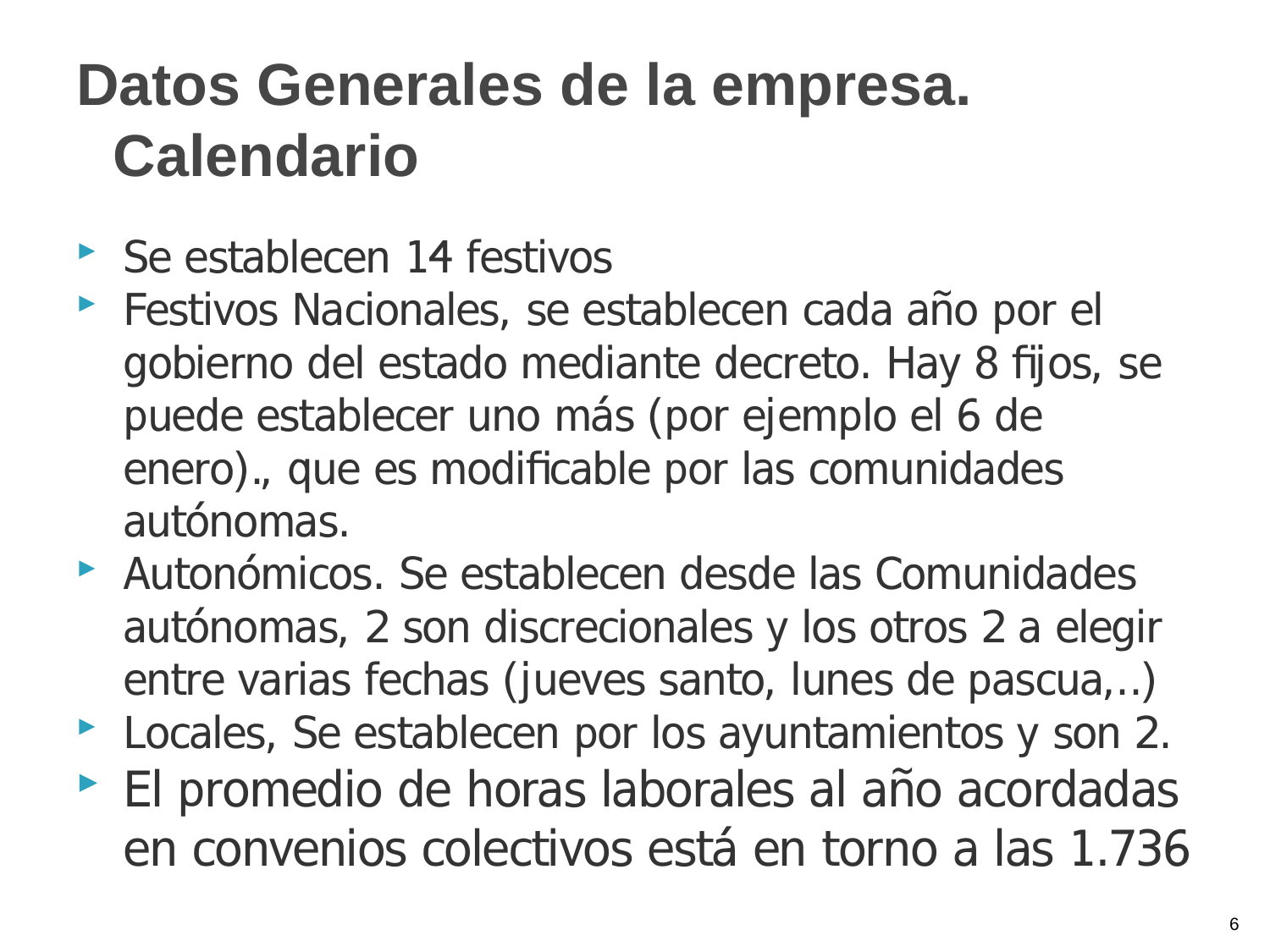

# Datos Generales de la empresa. Calendario
Se establecen 14 festivos
Festivos Nacionales, se establecen cada año por el gobierno del estado mediante decreto. Hay 8 fijos, se puede establecer uno más (por ejemplo el 6 de enero)., que es modificable por las comunidades autónomas.
Autonómicos. Se establecen desde las Comunidades autónomas, 2 son discrecionales y los otros 2 a elegir entre varias fechas (jueves santo, lunes de pascua,..)
Locales, Se establecen por los ayuntamientos y son 2.
El promedio de horas laborales al año acordadas en convenios colectivos está en torno a las 1.736

6